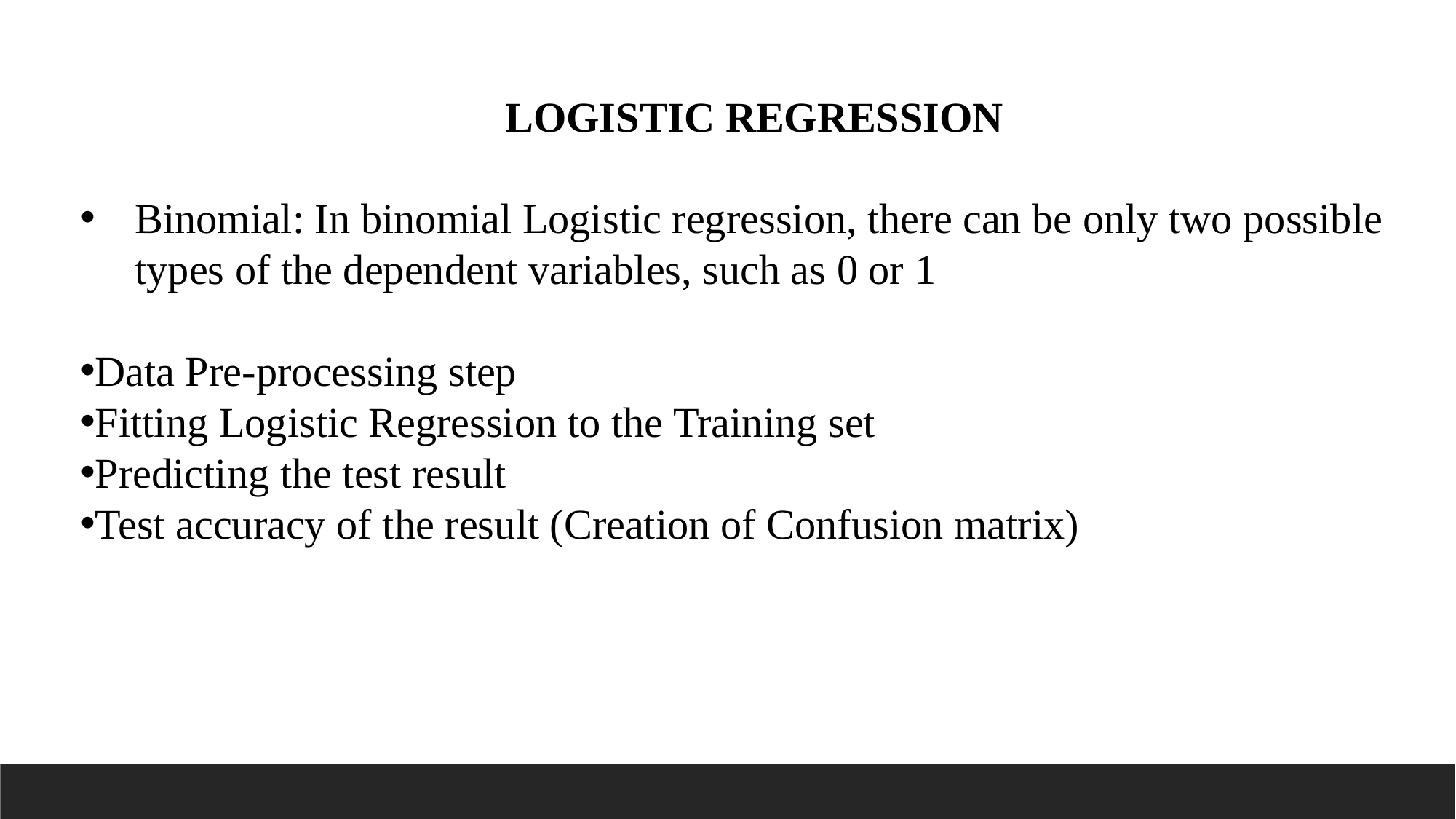

LOGISTIC REGRESSION

Binomial: In binomial Logistic regression, there can be only two possible types of the dependent variables, such as 0 or 1

Data Pre-processing step
Fitting Logistic Regression to the Training set
Predicting the test result
Test accuracy of the result (Creation of Confusion matrix)